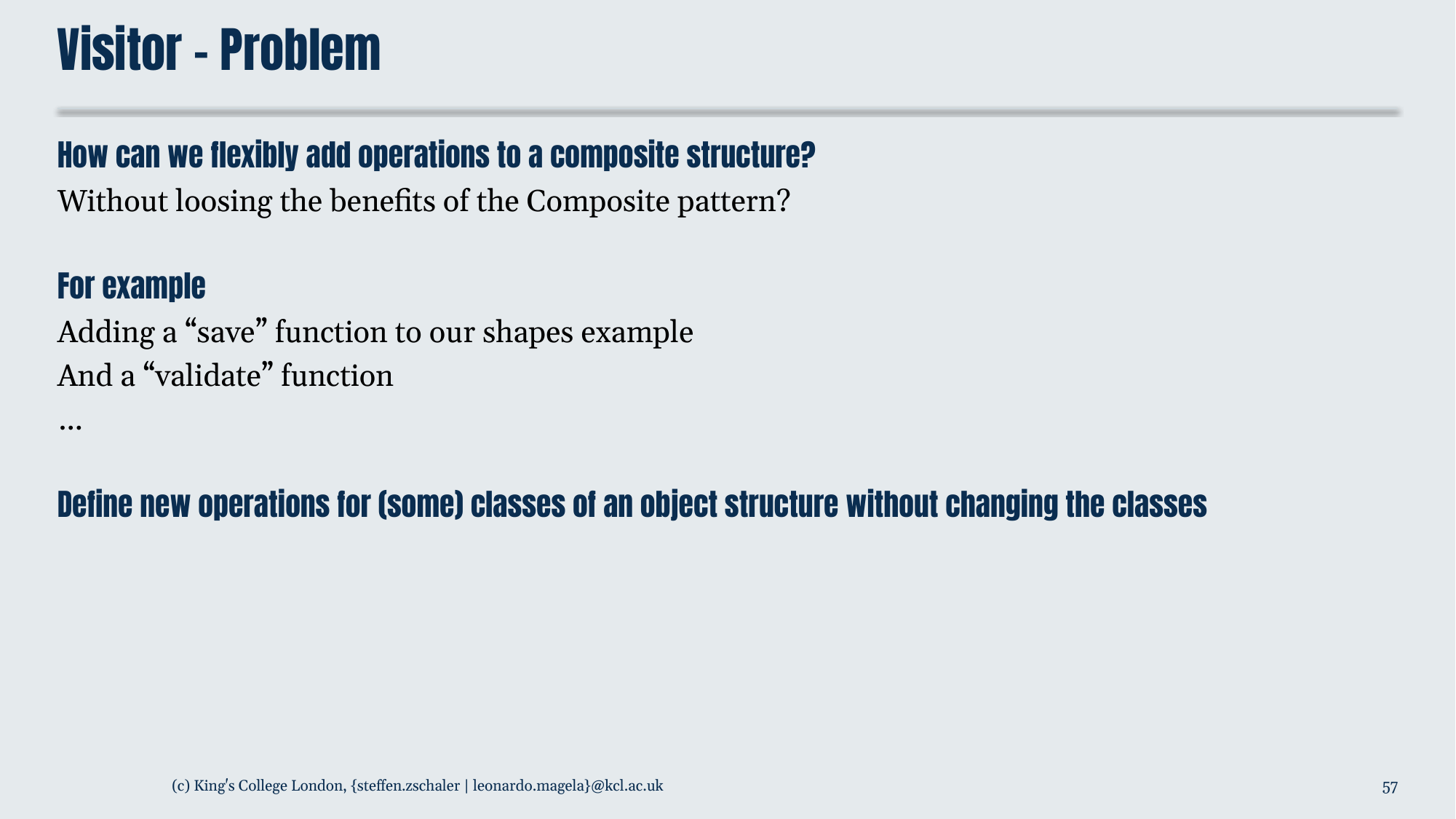

# Visitor – Problem
How can we flexibly add operations to a composite structure?
Without loosing the benefits of the Composite pattern?

For example
Adding a “save” function to our shapes example
And a “validate” function
…

Define new operations for (some) classes of an object structure without changing the classes

(c) King's College London, {steffen.zschaler | leonardo.magela}@kcl.ac.uk
57